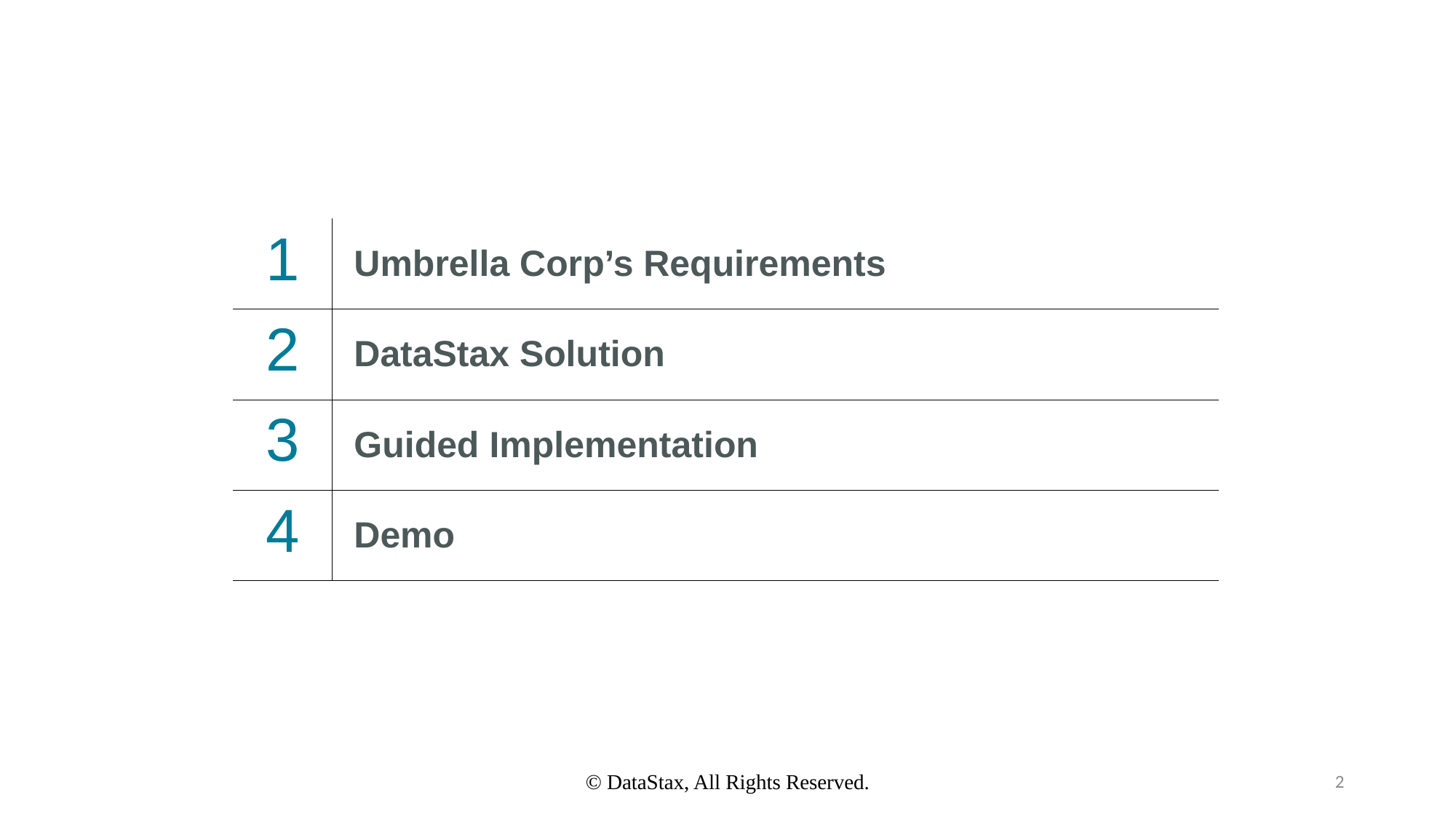

| 1 | Umbrella Corp’s Requirements |
| --- | --- |
| 2 | DataStax Solution |
| 3 | Guided Implementation |
| 4 | Demo |
© DataStax, All Rights Reserved.
2